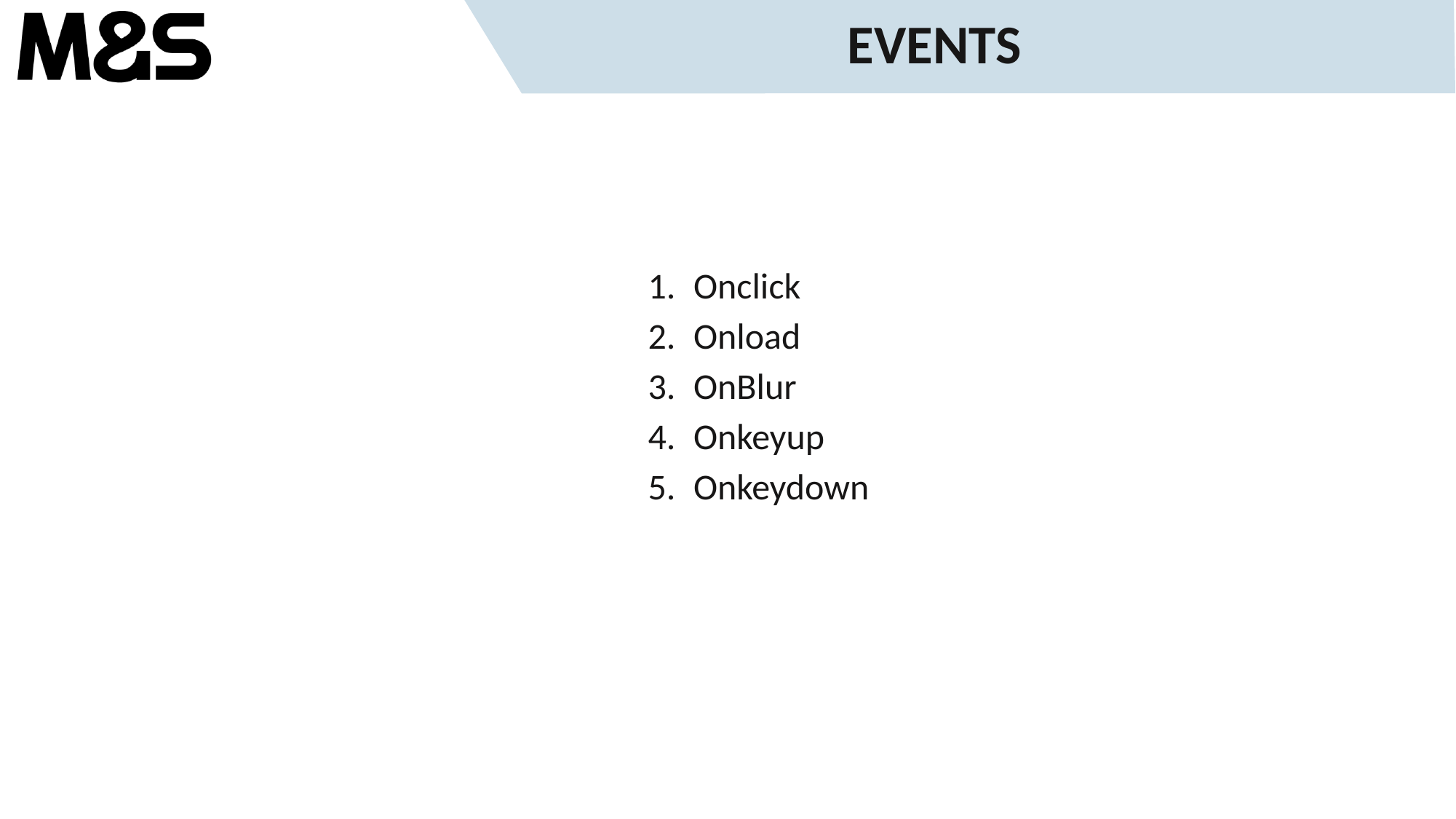

# EVENTS

Onclick
Onload
OnBlur
Onkeyup
Onkeydown